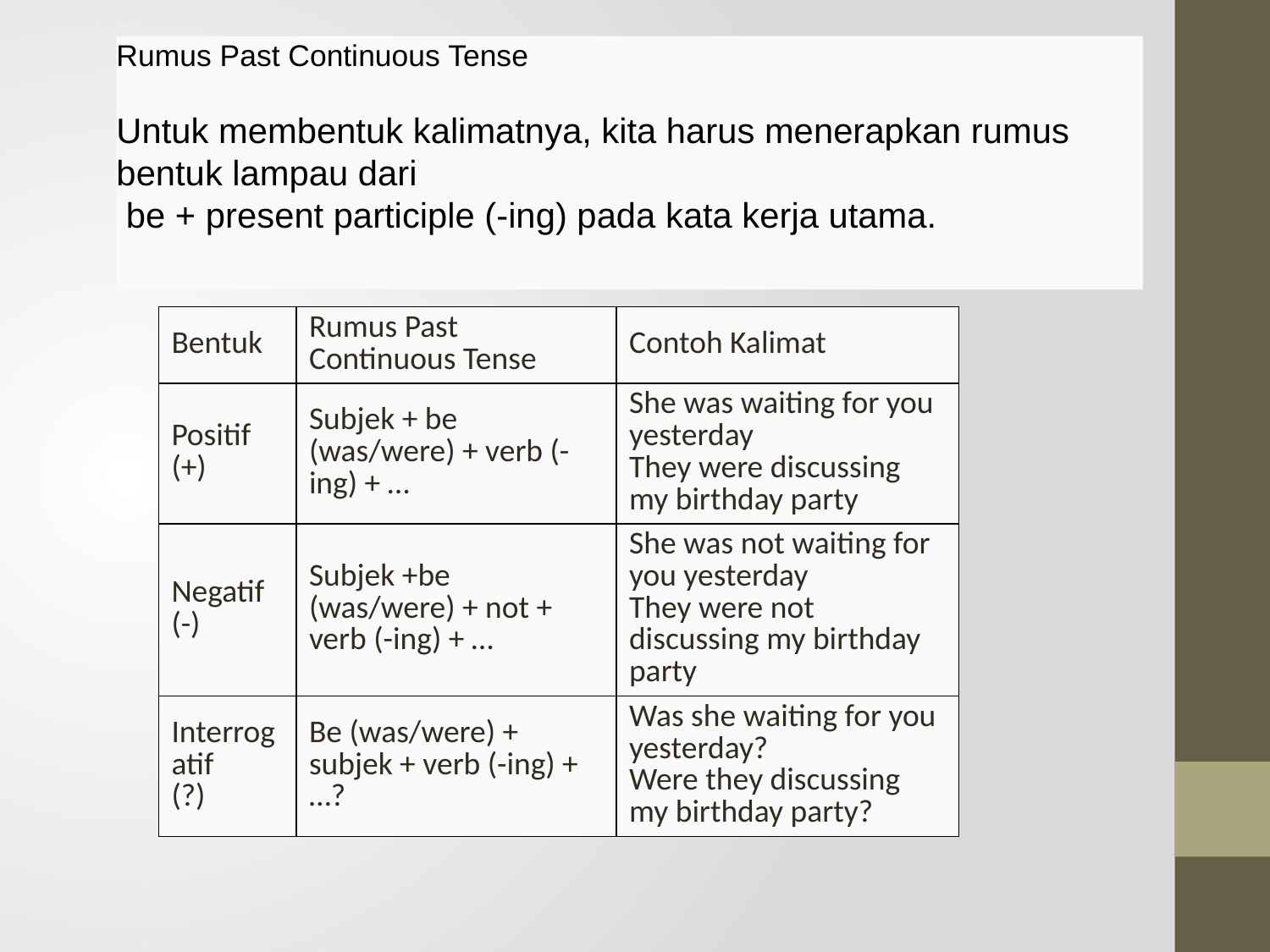

Rumus Past Continuous Tense

Untuk membentuk kalimatnya, kita harus menerapkan rumus bentuk lampau dari
 be + present participle (-ing) pada kata kerja utama.

| Bentuk | Rumus Past Continuous Tense | Contoh Kalimat |
| --- | --- | --- |
| Positif (+) | Subjek + be (was/were) + verb (-ing) + … | She was waiting for you yesterday They were discussing my birthday party |
| Negatif (-) | Subjek +be (was/were) + not + verb (-ing) + … | She was not waiting for you yesterday They were not discussing my birthday party |
| Interrogatif (?) | Be (was/were) + subjek + verb (-ing) + …? | Was she waiting for you yesterday? Were they discussing my birthday party? |